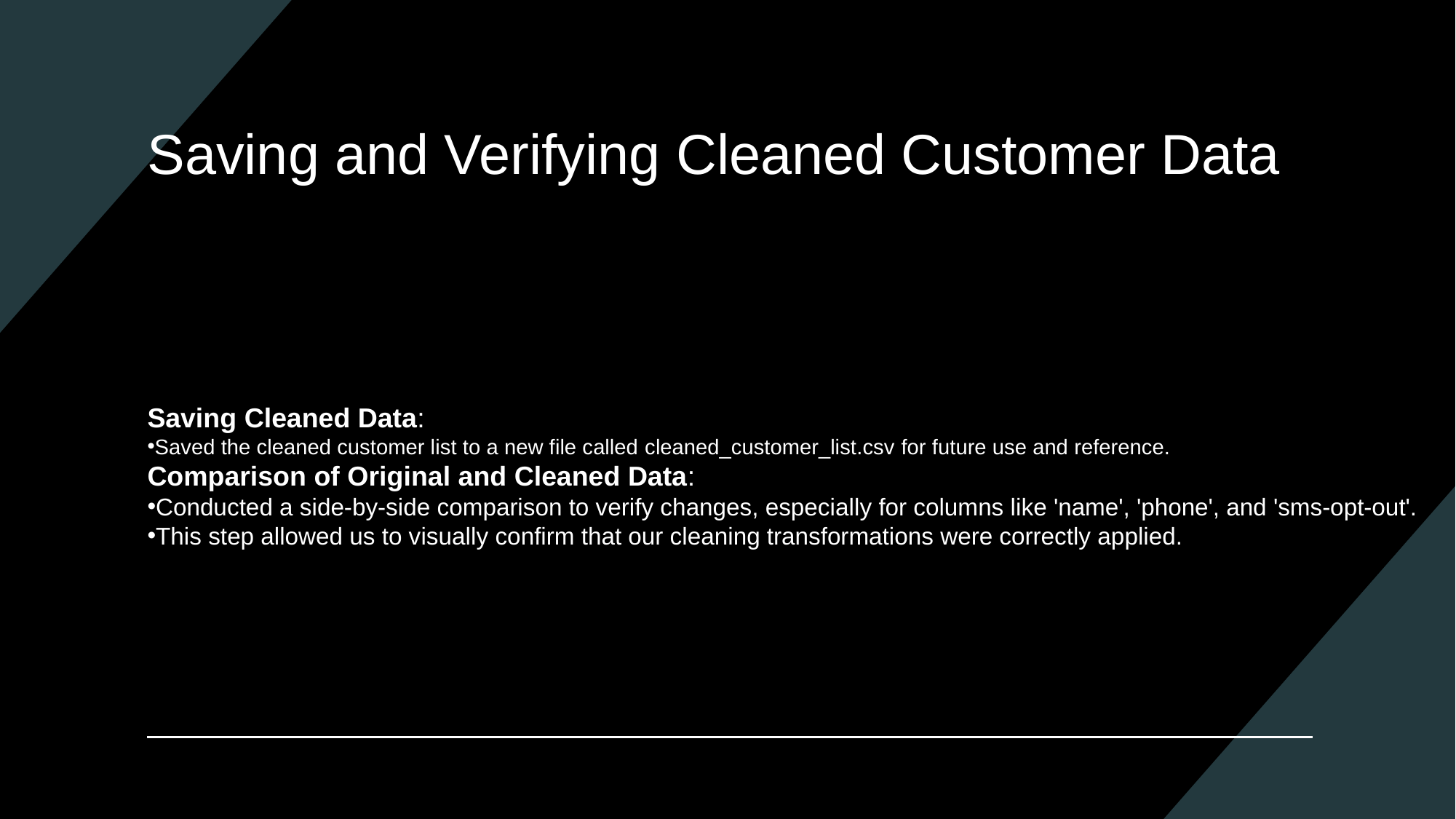

# Saving and Verifying Cleaned Customer Data
Saving Cleaned Data:
Saved the cleaned customer list to a new file called cleaned_customer_list.csv for future use and reference.
Comparison of Original and Cleaned Data:
Conducted a side-by-side comparison to verify changes, especially for columns like 'name', 'phone', and 'sms-opt-out'.
This step allowed us to visually confirm that our cleaning transformations were correctly applied.